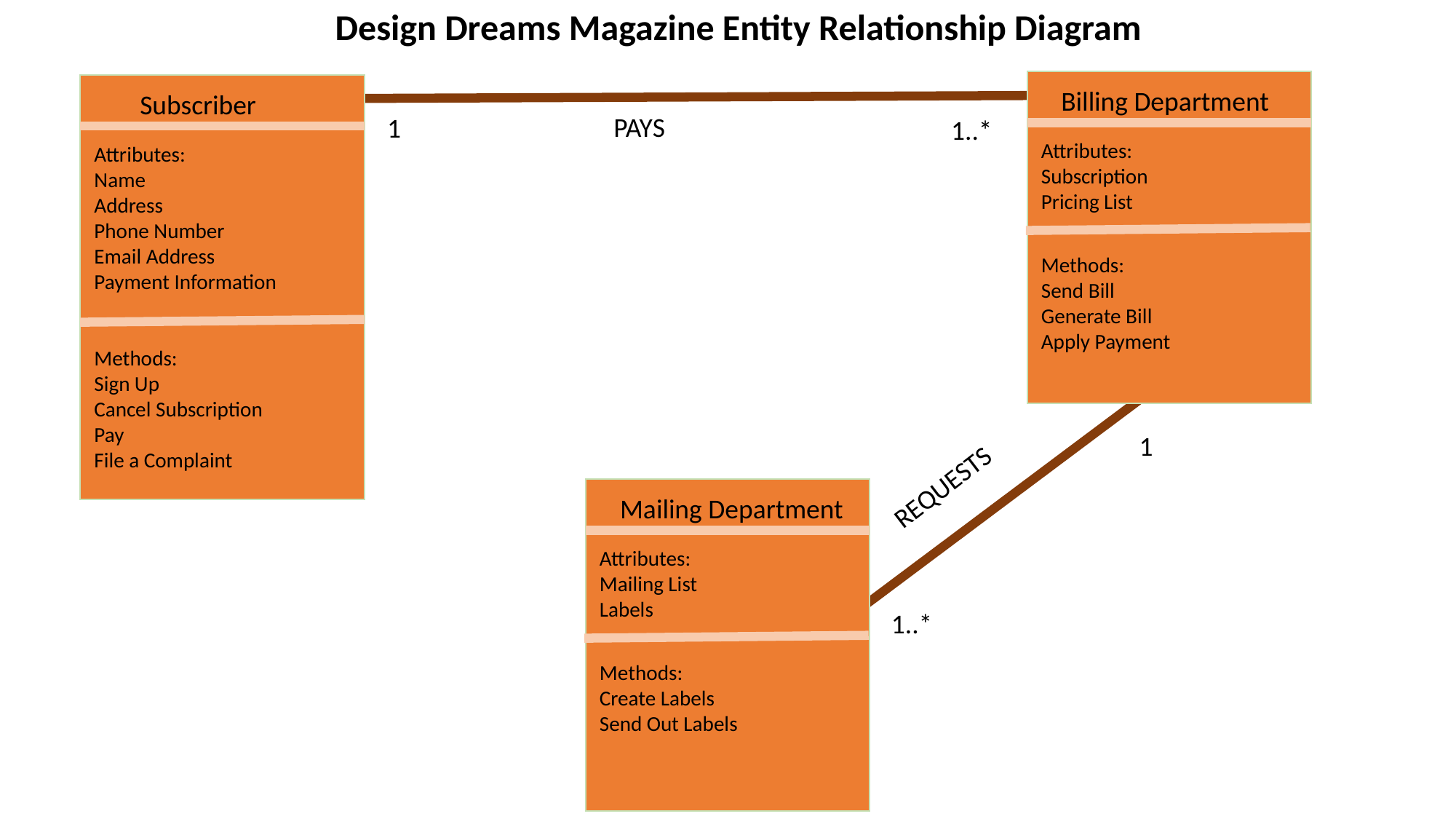

Design Dreams Magazine Entity Relationship Diagram

Billing Department
Attributes:
Subscription
Pricing List

Methods:
Send Bill
Generate Bill
Apply Payment

Subscriber
Attributes:
Name
Address
Phone Number
Email Address
Payment Information
Methods:
Sign Up
Cancel Subscription
Pay
File a Complaint
PAYS
1
1..*
1
REQUESTS

Mailing Department
Attributes:
Mailing List
Labels

Methods:
Create Labels
Send Out Labels
1..*